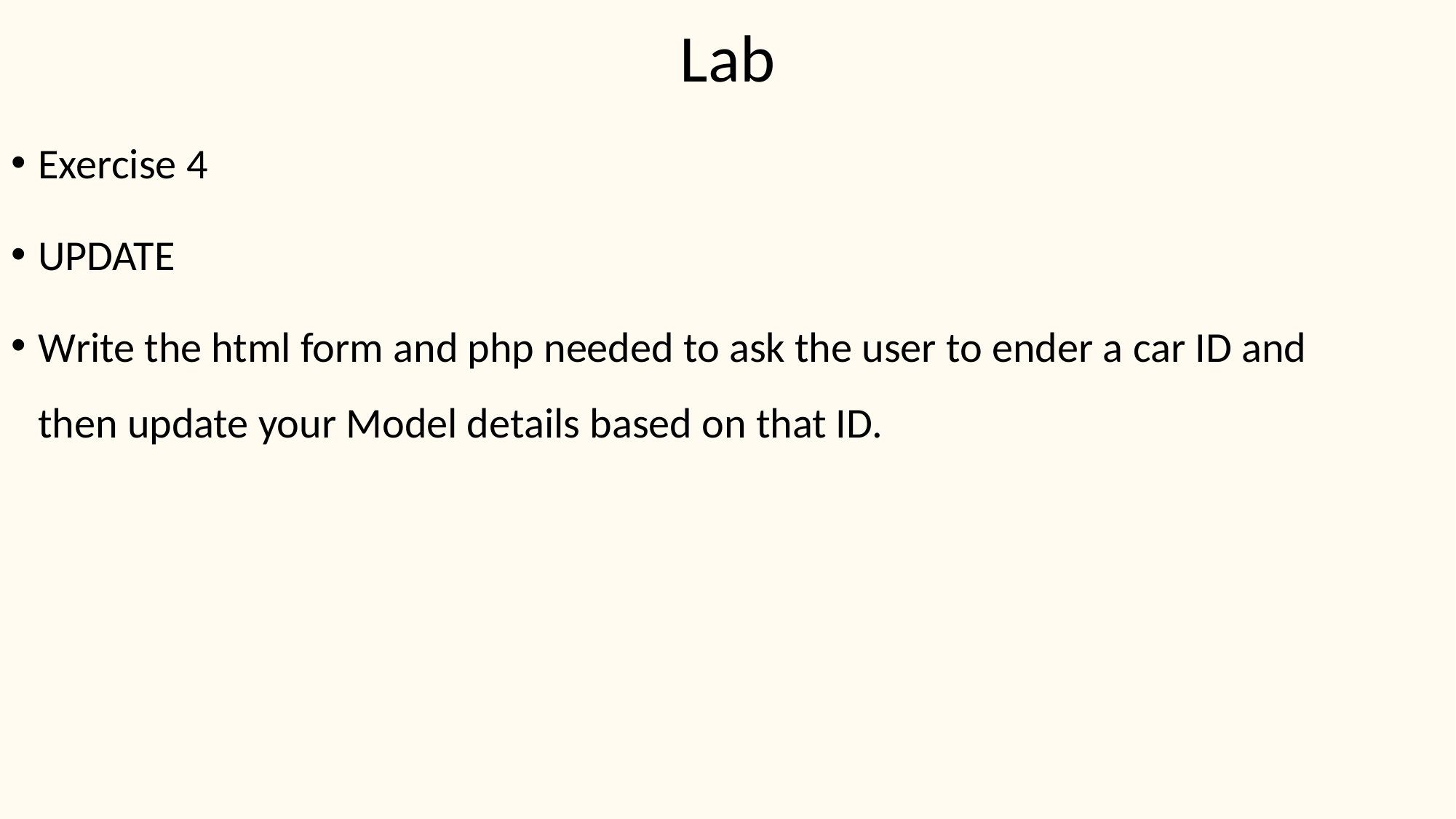

# Lab
Exercise 4
UPDATE
Write the html form and php needed to ask the user to ender a car ID and
then update your Model details based on that ID.